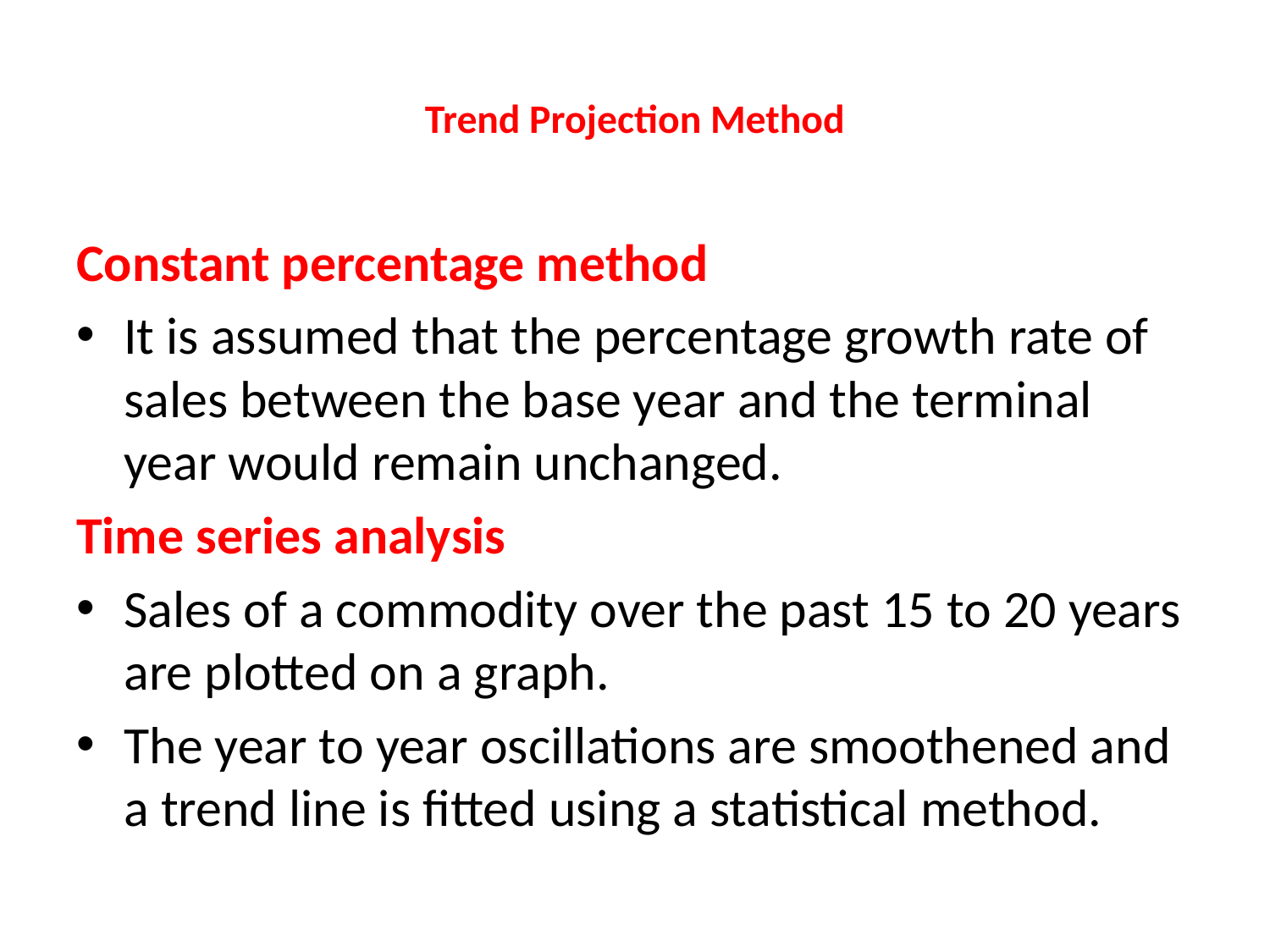

# Trend Projection Method
Constant percentage method
It is assumed that the percentage growth rate of sales between the base year and the terminal year would remain unchanged.
Time series analysis
Sales of a commodity over the past 15 to 20 years are plotted on a graph.
The year to year oscillations are smoothened and a trend line is fitted using a statistical method.